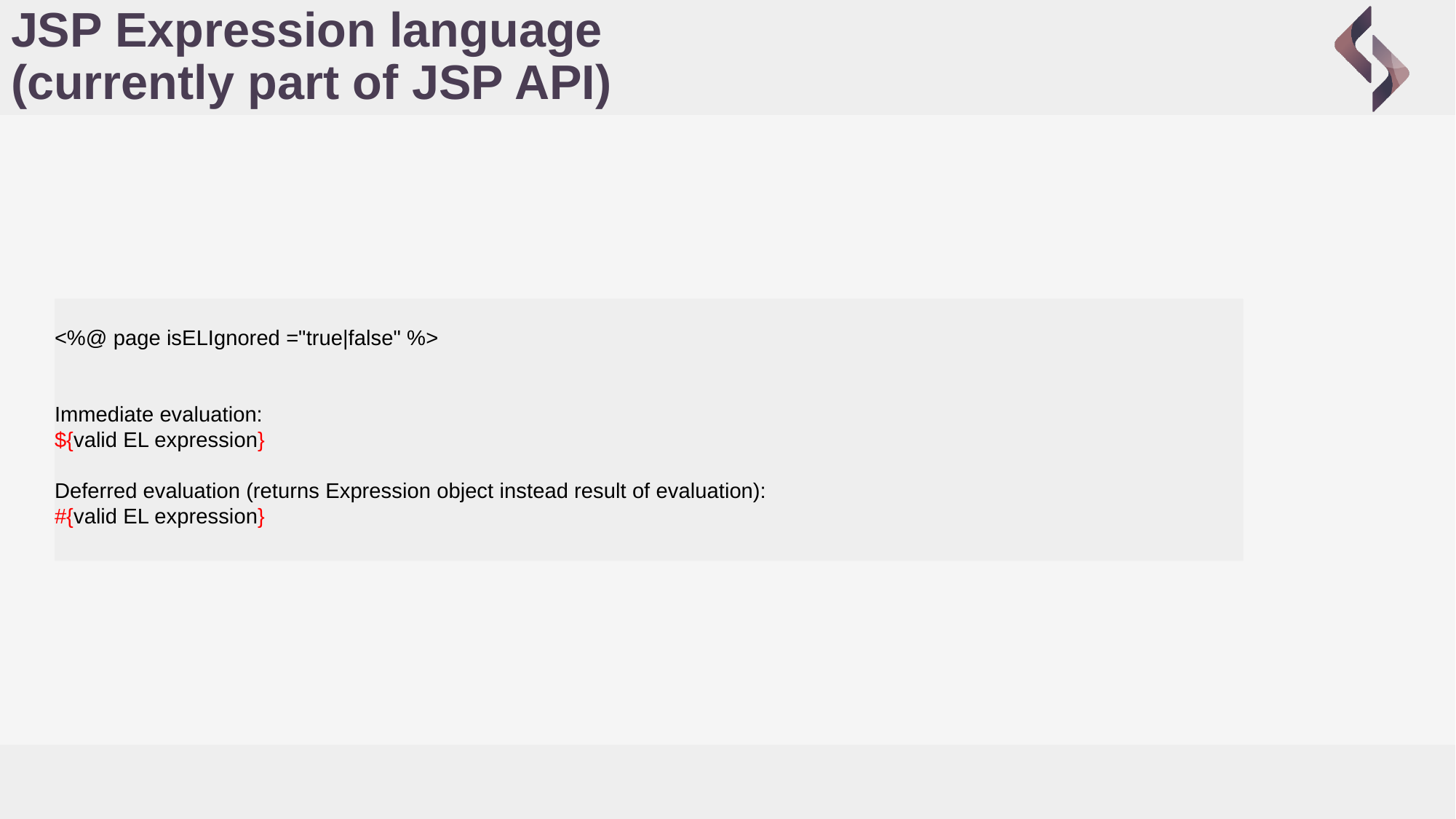

# JSP Expression language (currently part of JSP API)

<%@ page isELIgnored ="true|false" %>

Immediate evaluation:
${valid EL expression}

Deferred evaluation (returns Expression object instead result of evaluation):
#{valid EL expression}